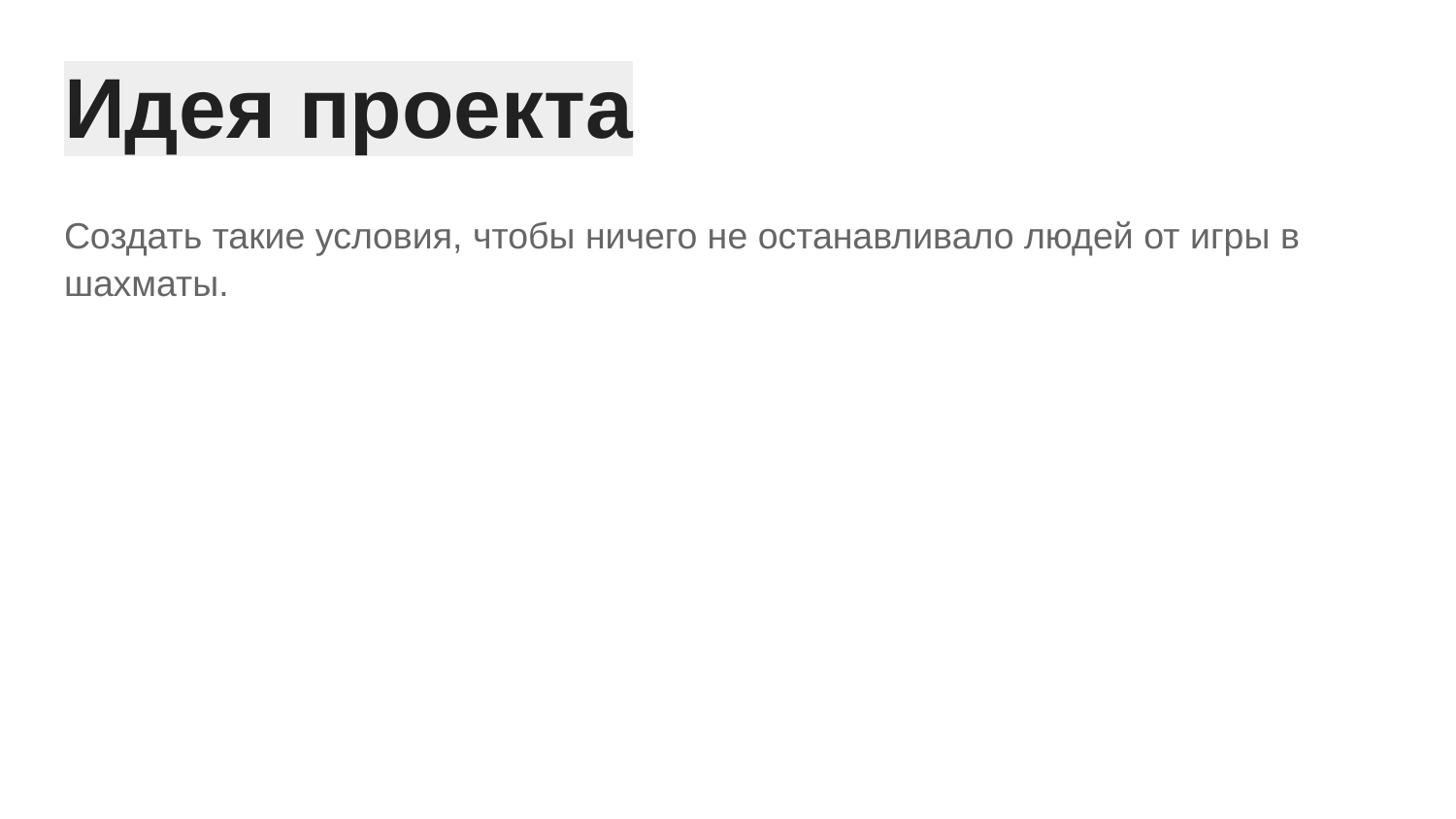

# Идея проекта
Создать такие условия, чтобы ничего не останавливало людей от игры в шахматы.